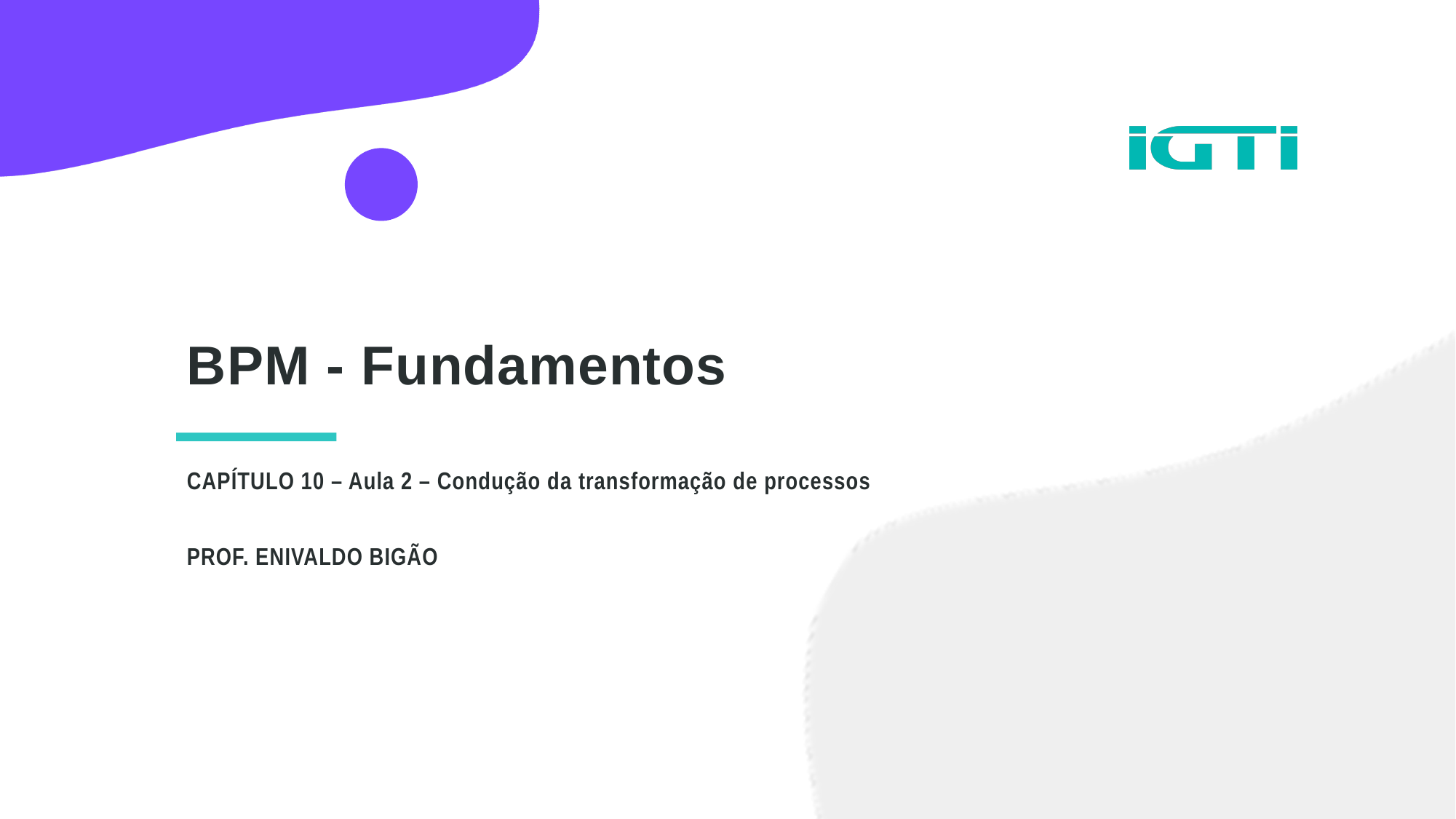

BPM - Fundamentos
CAPÍTULO 10 – Aula 2 – Condução da transformação de processos
PROF. ENIVALDO BIGÃO